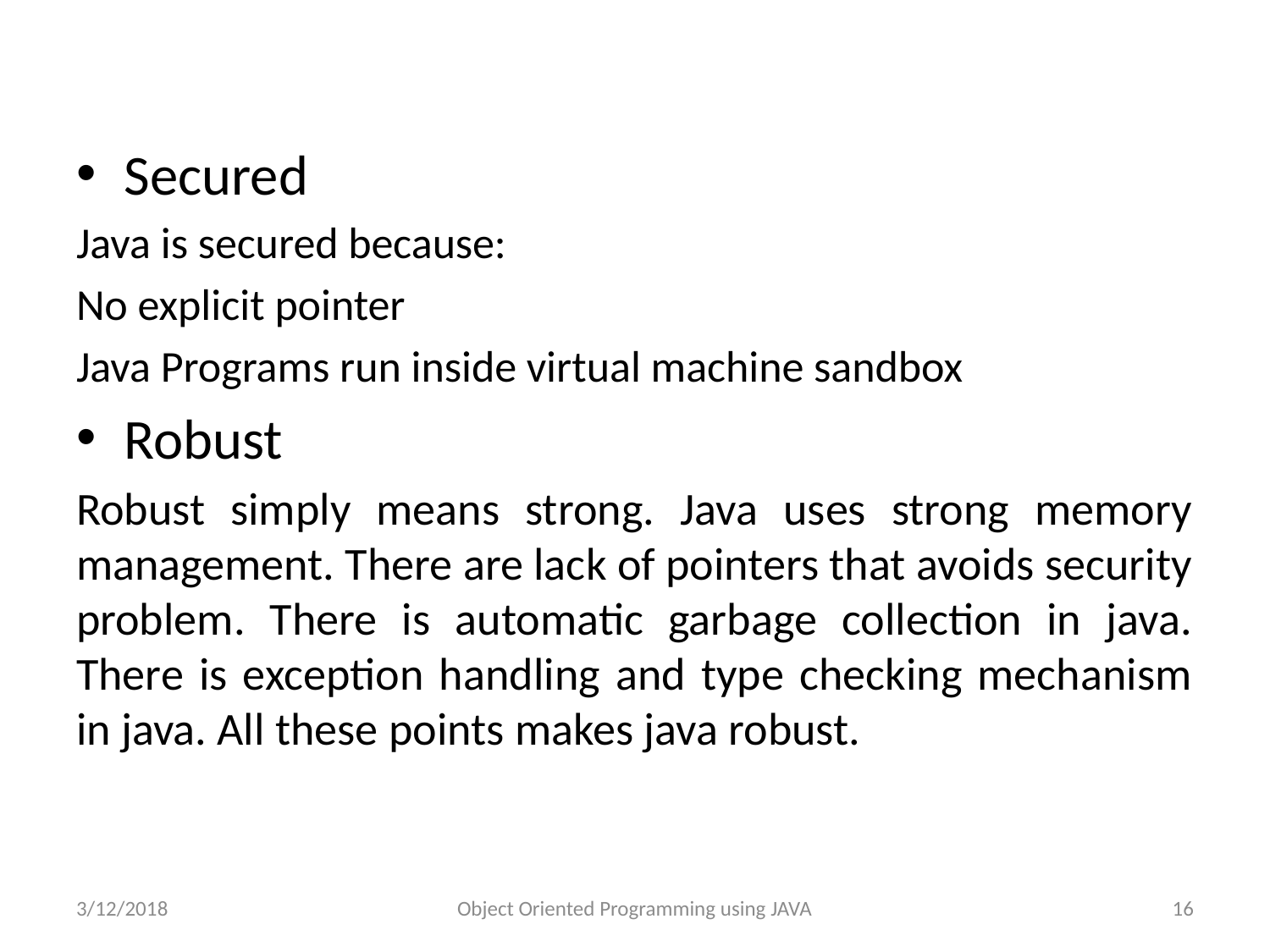

Secured
Java is secured because:
No explicit pointer
Java Programs run inside virtual machine sandbox
Robust
Robust simply means strong. Java uses strong memory management. There are lack of pointers that avoids security problem. There is automatic garbage collection in java. There is exception handling and type checking mechanism in java. All these points makes java robust.

3/12/2018
Object Oriented Programming using JAVA
16